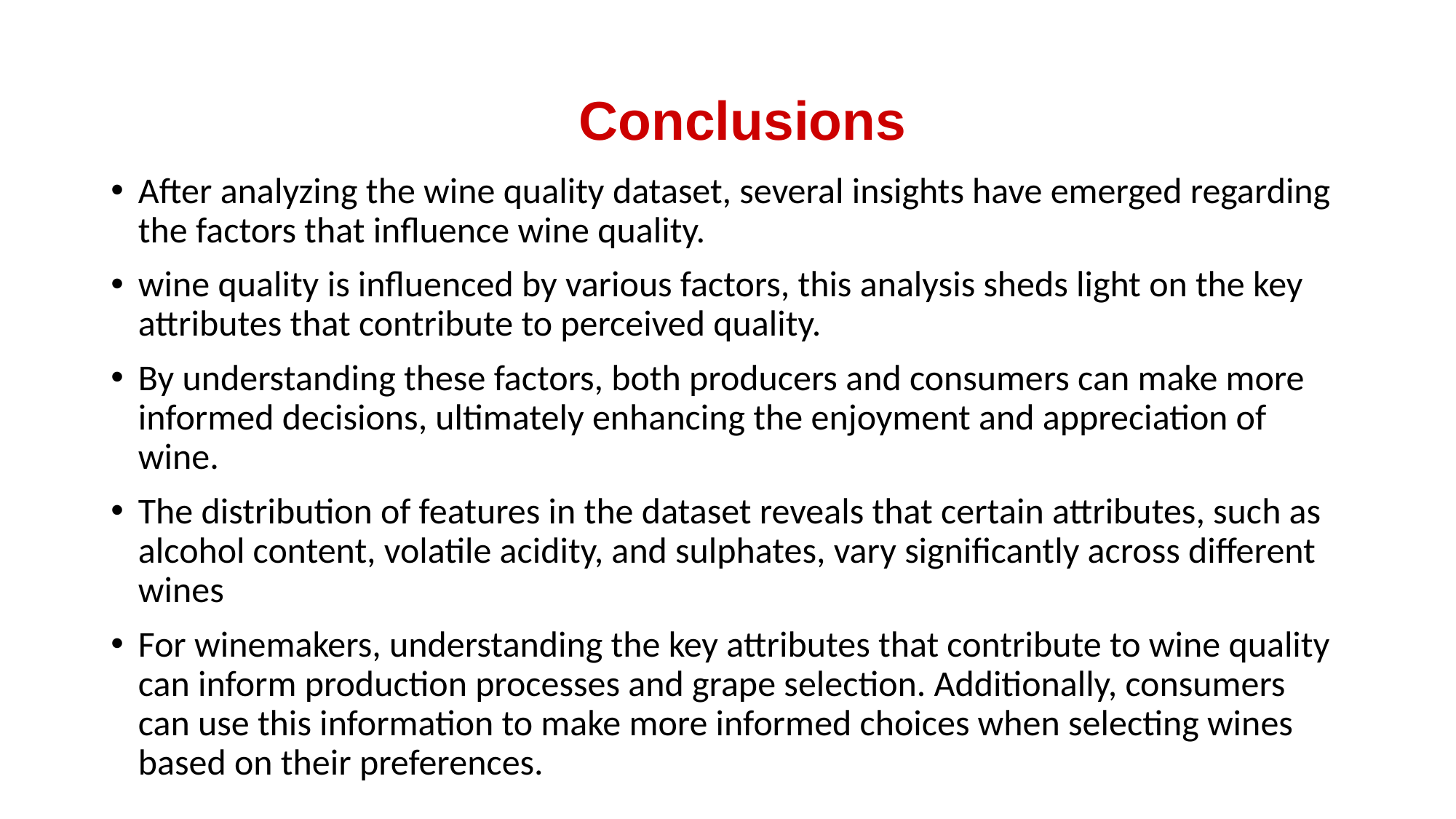

# Conclusions
After analyzing the wine quality dataset, several insights have emerged regarding the factors that influence wine quality.
wine quality is influenced by various factors, this analysis sheds light on the key attributes that contribute to perceived quality.
By understanding these factors, both producers and consumers can make more informed decisions, ultimately enhancing the enjoyment and appreciation of wine.
The distribution of features in the dataset reveals that certain attributes, such as alcohol content, volatile acidity, and sulphates, vary significantly across different wines
For winemakers, understanding the key attributes that contribute to wine quality can inform production processes and grape selection. Additionally, consumers can use this information to make more informed choices when selecting wines based on their preferences.